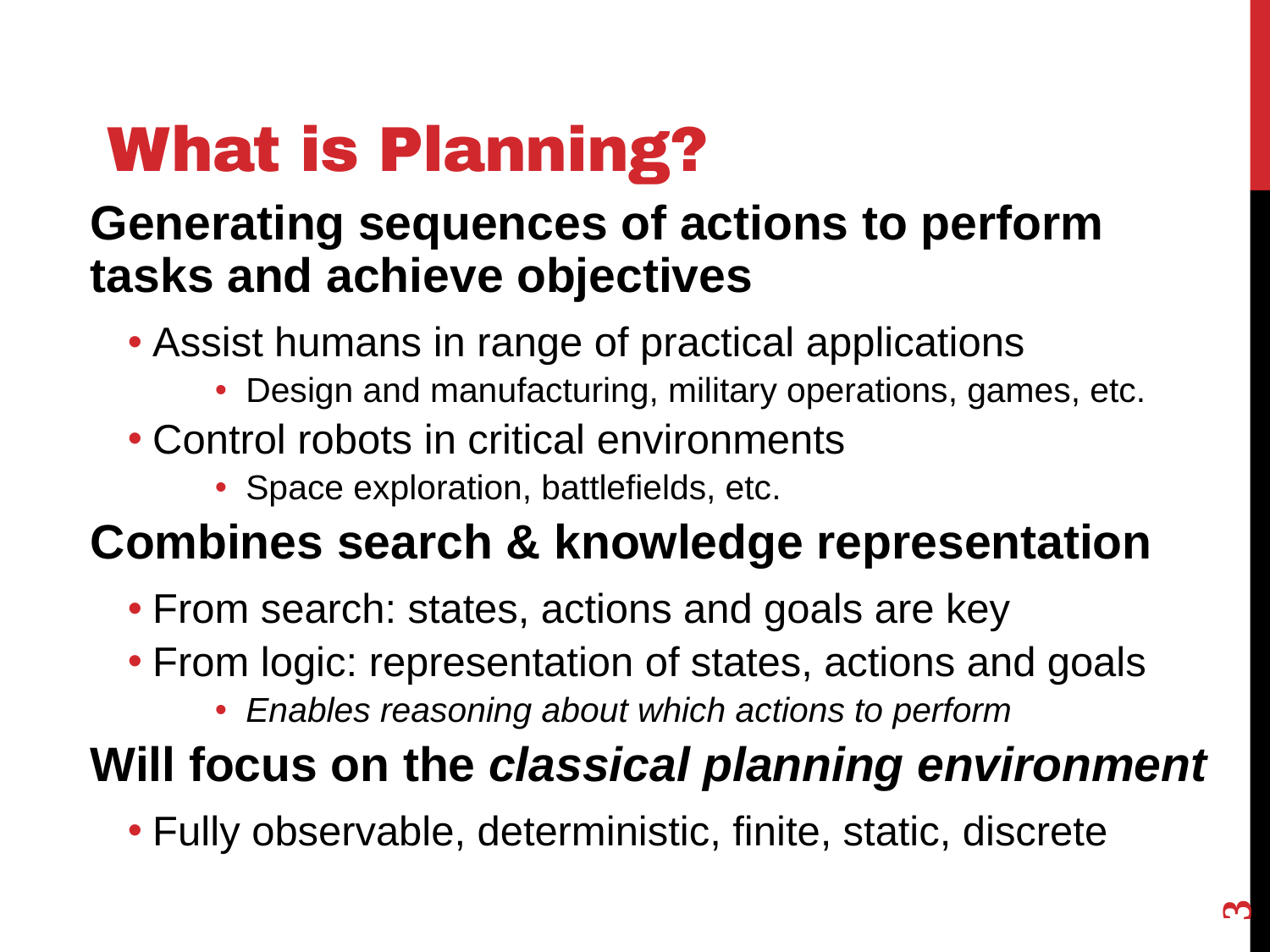

# What is Planning?
Generating sequences of actions to perform tasks and achieve objectives
Assist humans in range of practical applications
Design and manufacturing, military operations, games, etc.
Control robots in critical environments
Space exploration, battlefields, etc.
Combines search & knowledge representation
From search: states, actions and goals are key
From logic: representation of states, actions and goals
Enables reasoning about which actions to perform
Will focus on the classical planning environment
Fully observable, deterministic, finite, static, discrete
3